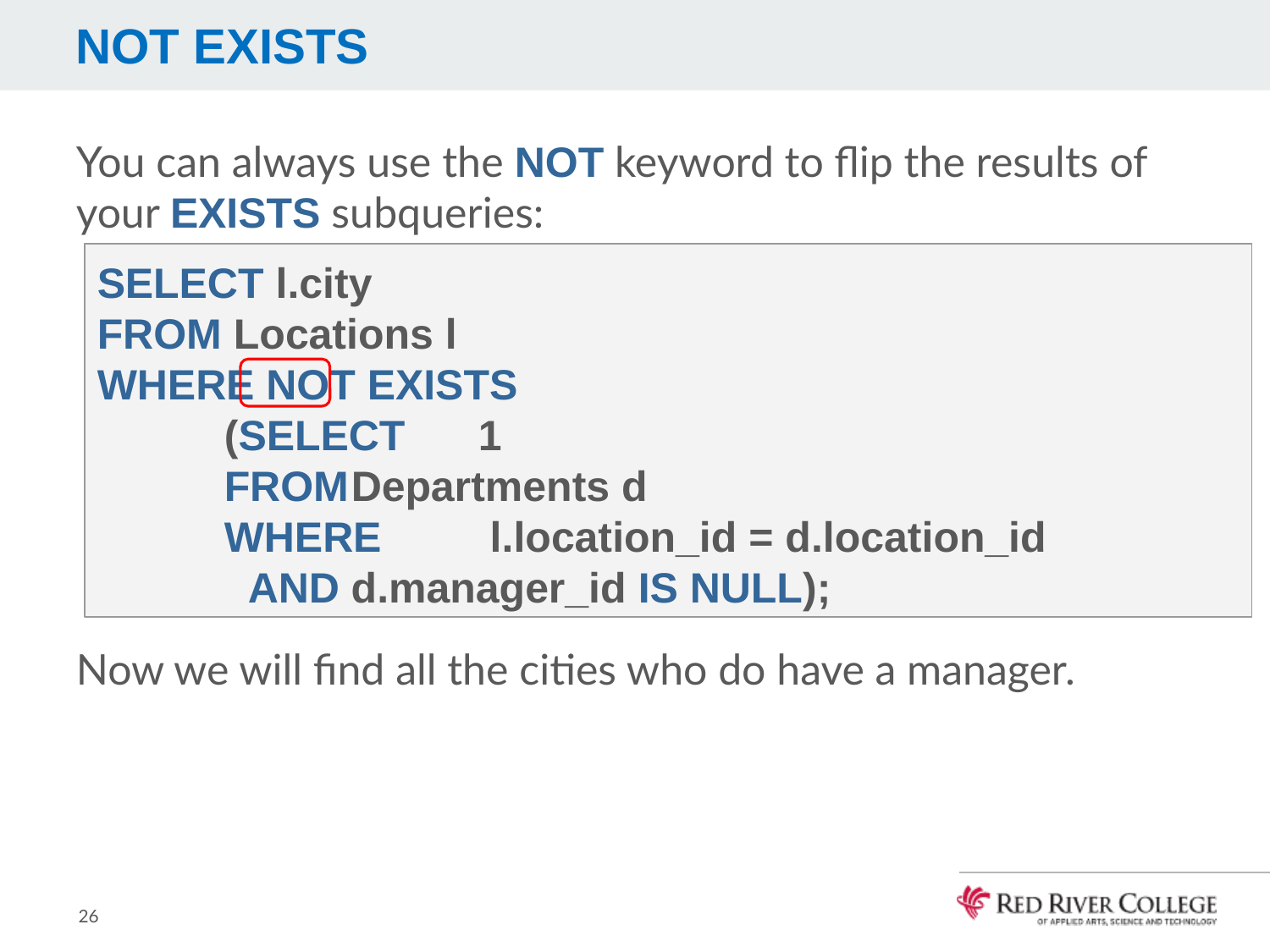

# NOT EXISTS
You can always use the NOT keyword to flip the results of your EXISTS subqueries:

Now we will find all the cities who do have a manager.
SELECT l.city
FROM Locations l
WHERE NOT EXISTS
	(SELECT	1
FROM	Departments d
WHERE	 l.location_id = d.location_id
  AND d.manager_id IS NULL);

26